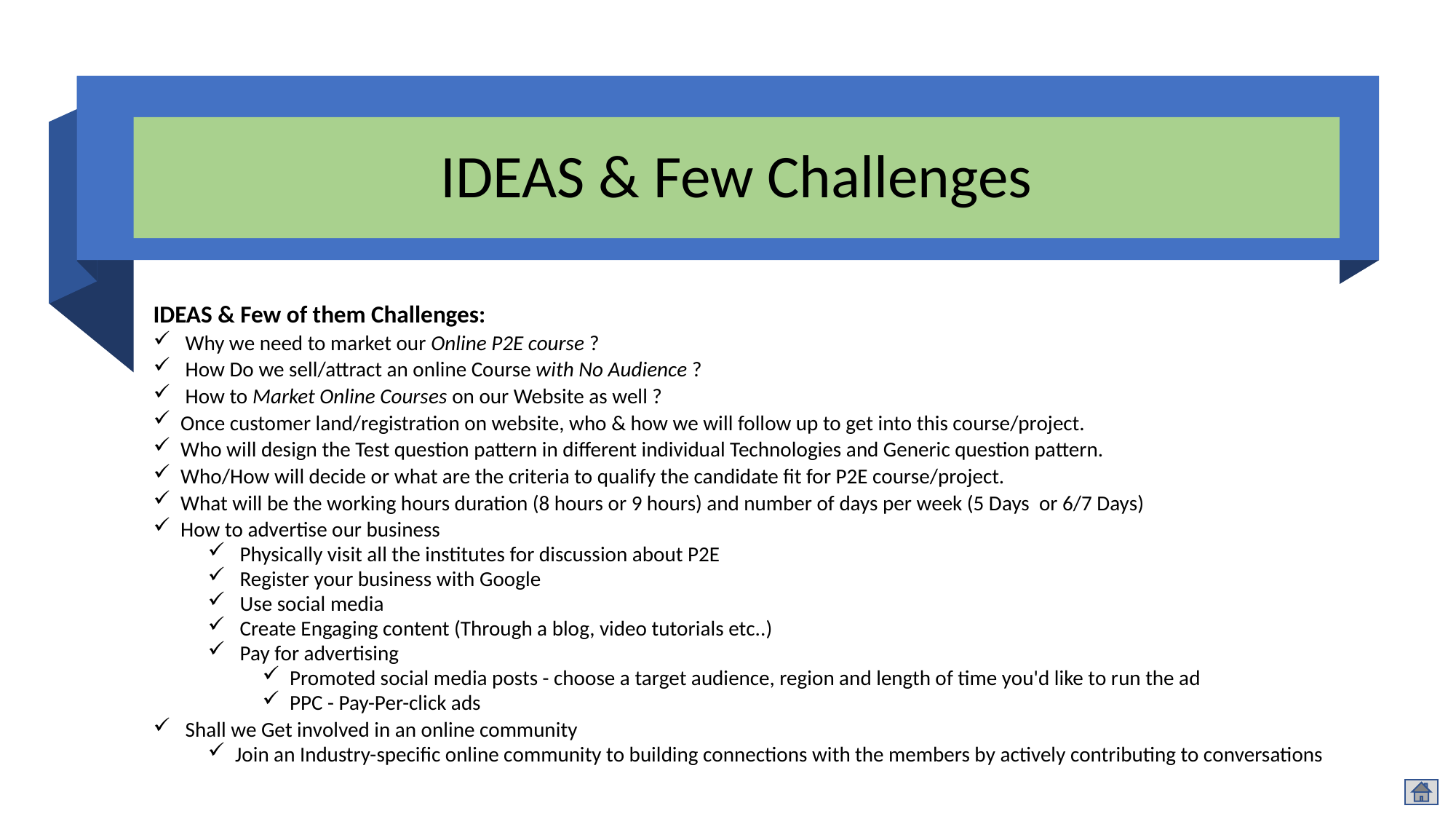

# IDEAS & Few Challenges

IDEAS & Few of them Challenges:
 Why we need to market our Online P2E course ?
 How Do we sell/attract an online Course with No Audience ?
 How to Market Online Courses on our Website as well ?
Once customer land/registration on website, who & how we will follow up to get into this course/project.
Who will design the Test question pattern in different individual Technologies and Generic question pattern.
Who/How will decide or what are the criteria to qualify the candidate fit for P2E course/project.
What will be the working hours duration (8 hours or 9 hours) and number of days per week (5 Days  or 6/7 Days)
How to advertise our business
 Physically visit all the institutes for discussion about P2E
 Register your business with Google
 Use social media
 Create Engaging content (Through a blog, video tutorials etc..)
 Pay for advertising
Promoted social media posts - choose a target audience, region and length of time you'd like to run the ad
PPC - Pay-Per-click ads
 Shall we Get involved in an online community
Join an Industry-specific online community to building connections with the members by actively contributing to conversations